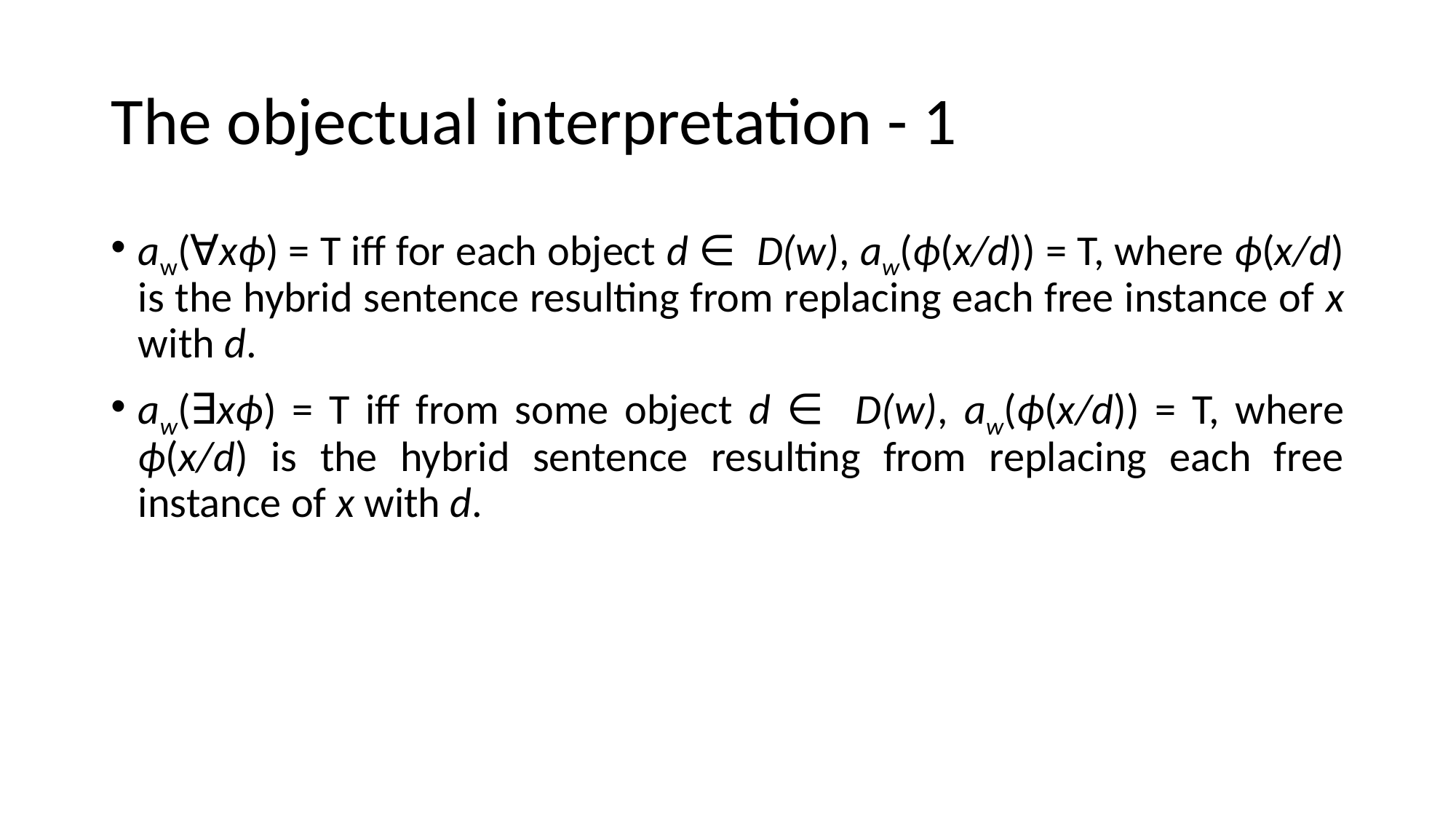

# The objectual interpretation - 1
aw(∀xϕ) = T iff for each object d ∈  D(w), aw(ϕ(x/d)) = T, where ϕ(x/d) is the hybrid sentence resulting from replacing each free instance of x with d.
aw(∃xϕ) = T iff from some object d ∈  D(w), aw(ϕ(x/d)) = T, where ϕ(x/d) is the hybrid sentence resulting from replacing each free instance of x with d.